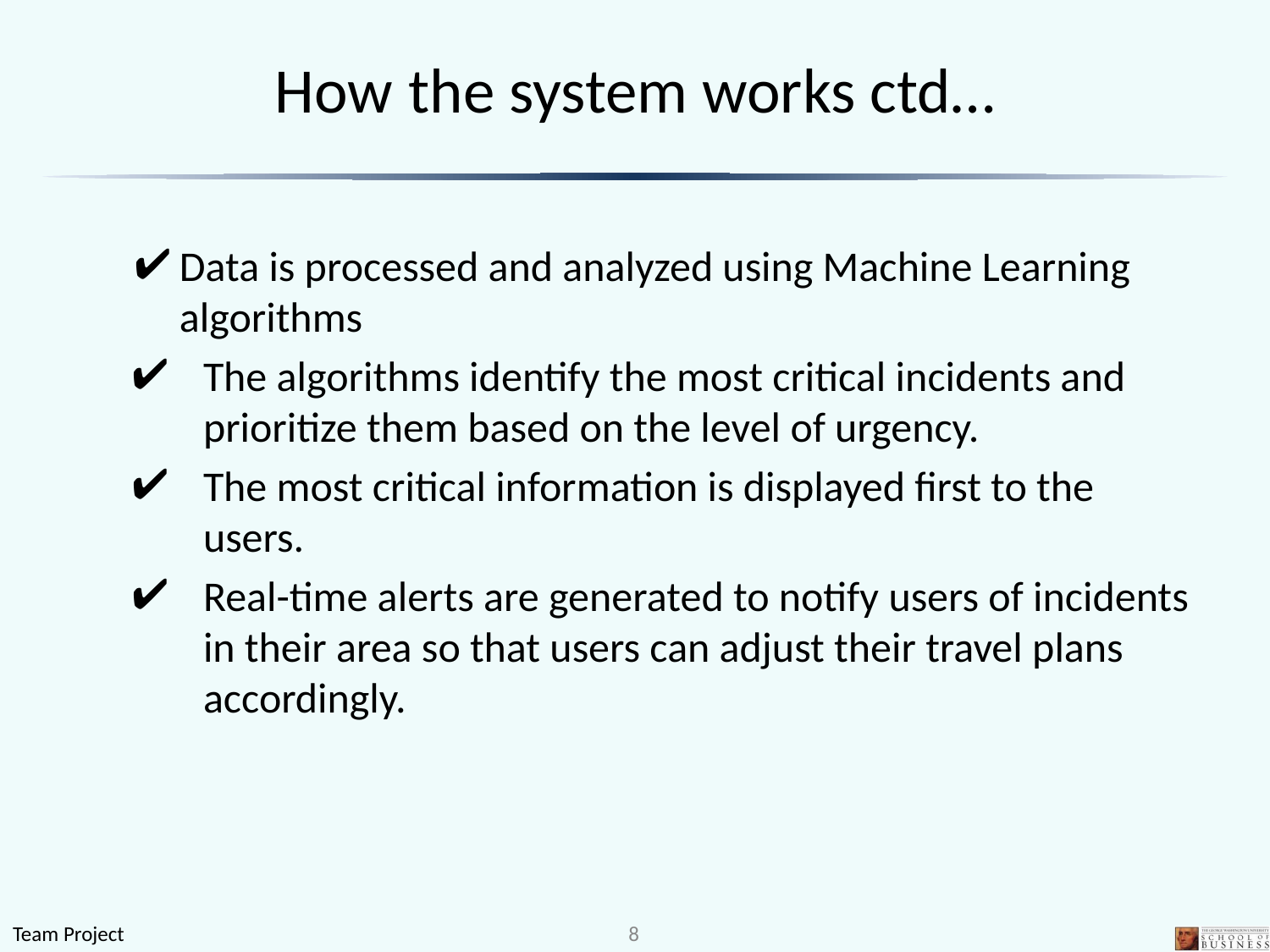

# How the system works ctd…
Data is processed and analyzed using Machine Learning algorithms
The algorithms identify the most critical incidents and prioritize them based on the level of urgency.
The most critical information is displayed first to the users.
Real-time alerts are generated to notify users of incidents in their area so that users can adjust their travel plans accordingly.